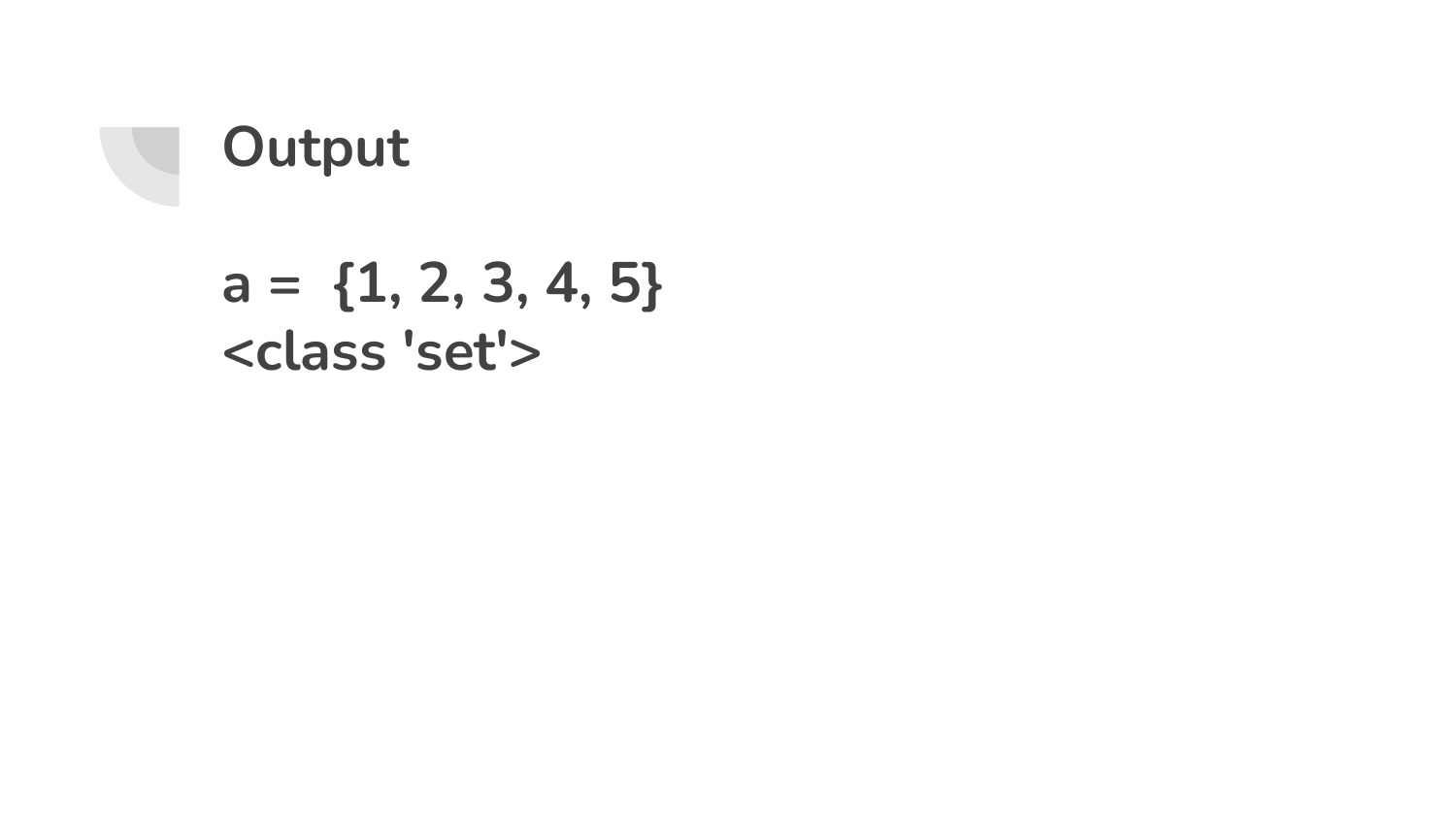

# Output

a =  {1, 2, 3, 4, 5}
<class 'set'>